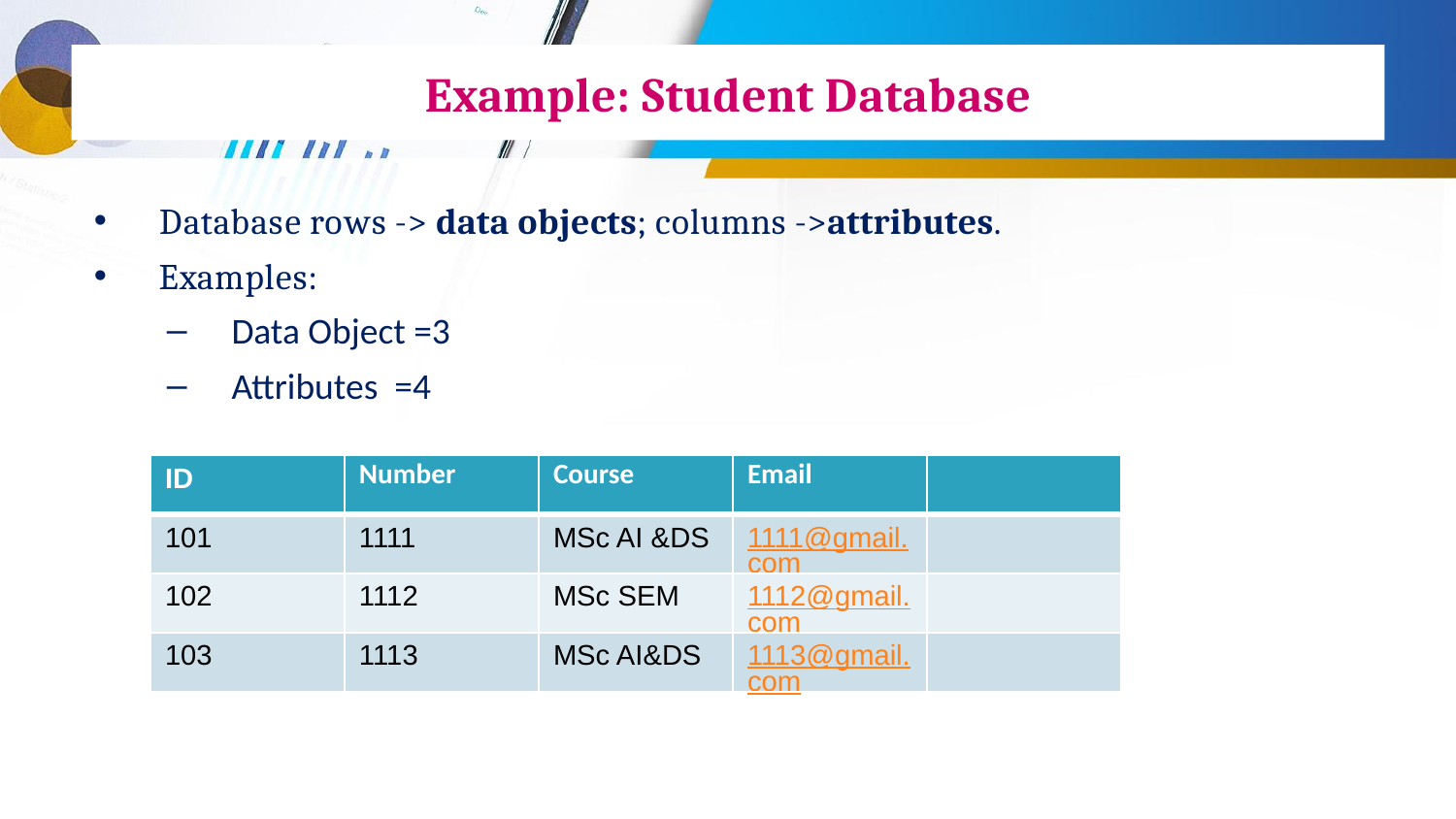

# Example: Student Database
Database rows -> data objects; columns ->attributes.
Examples:
Data Object =3
Attributes  =4
| ID | Number | Course | Email |  |
| --- | --- | --- | --- | --- |
| 101 | 1111 | MSc AI &DS | 1111@gmail.com |  |
| 102 | 1112 | MSc SEM | 1112@gmail.com |  |
| 103 | 1113 | MSc AI&DS | 1113@gmail.com |  |